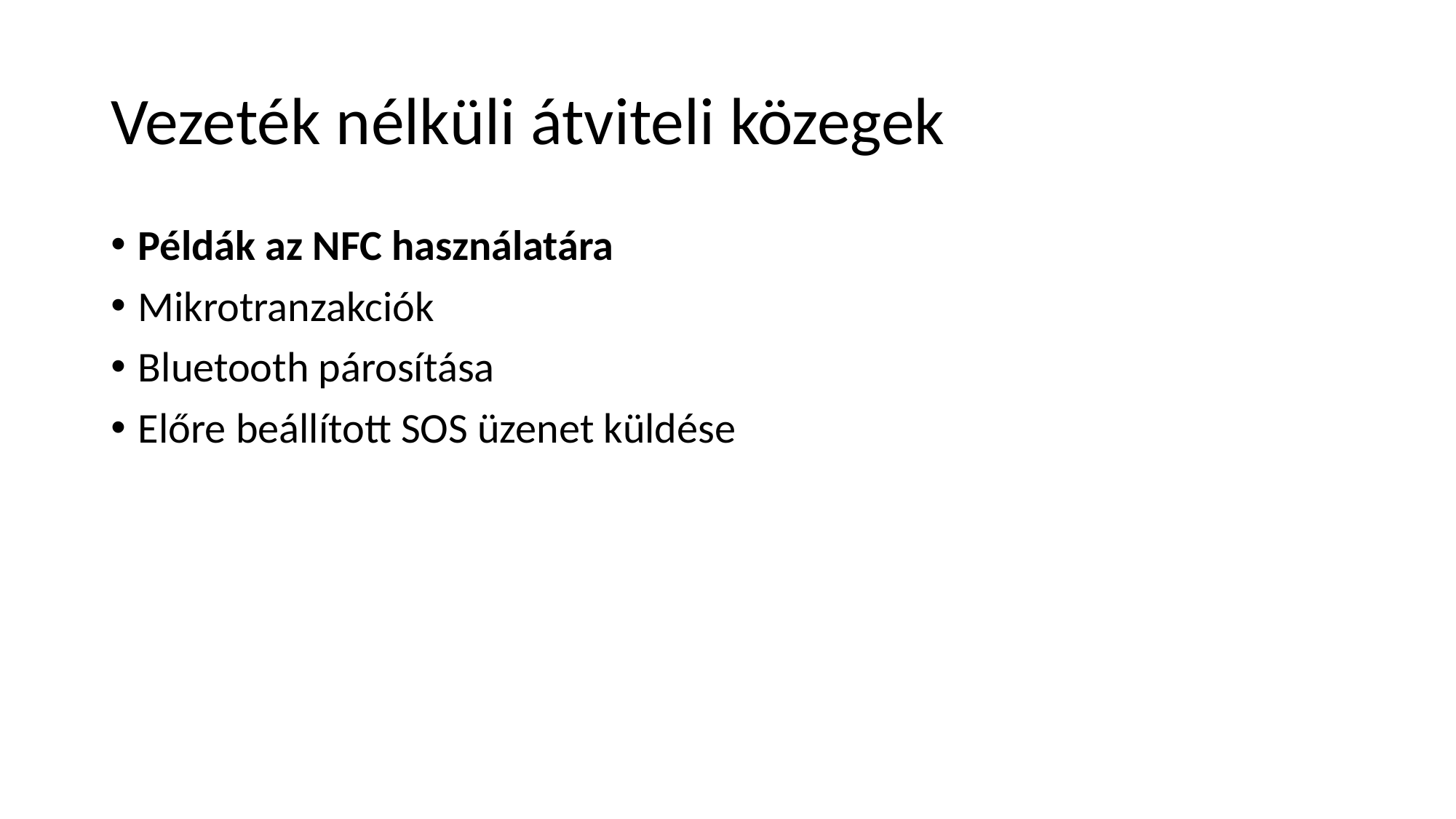

# Vezeték nélküli átviteli közegek
Példák az NFC használatára
Mikrotranzakciók
Bluetooth párosítása
Előre beállított SOS üzenet küldése